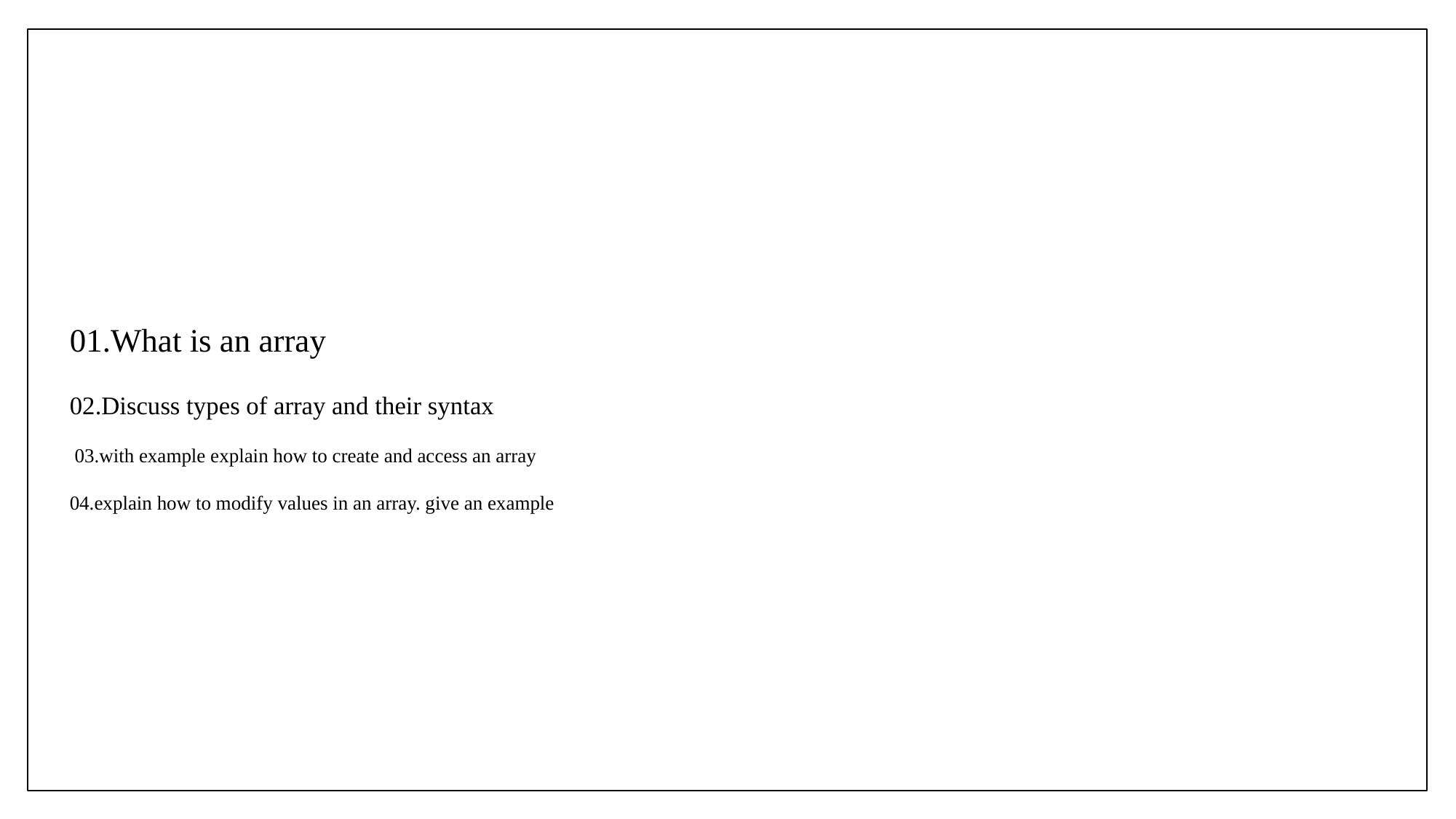

01.What is an array
02.Discuss types of array and their syntax
 03.with example explain how to create and access an array
04.explain how to modify values in an array. give an example